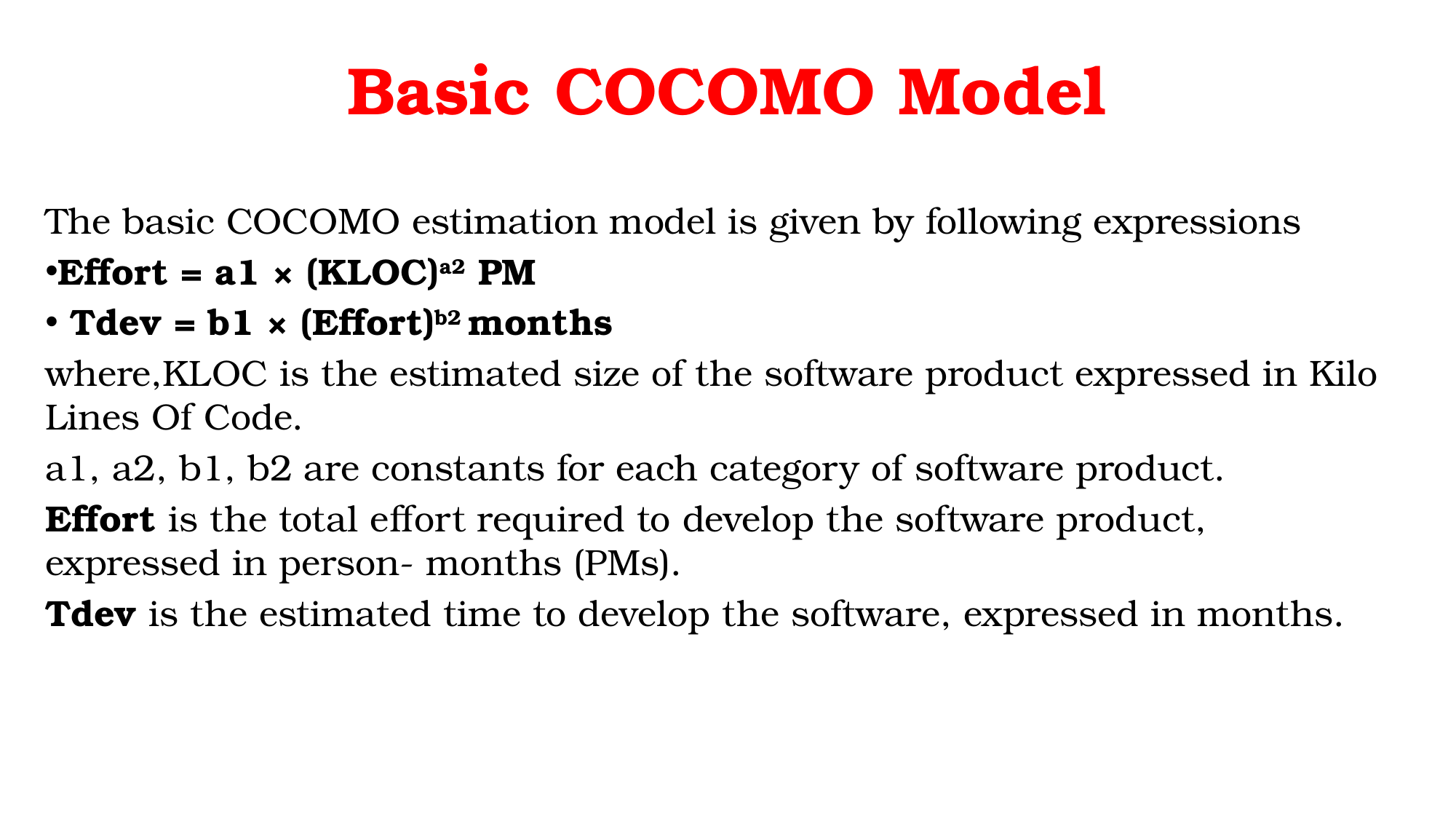

# Basic COCOMO Model
The basic COCOMO estimation model is given by following expressions
Effort = a1 × (KLOC)a2 PM
 Tdev = b1 × (Effort)b2 months
where,KLOC is the estimated size of the software product expressed in Kilo Lines Of Code.
a1, a2, b1, b2 are constants for each category of software product.
Effort is the total effort required to develop the software product, expressed in person- months (PMs).
Tdev is the estimated time to develop the software, expressed in months.